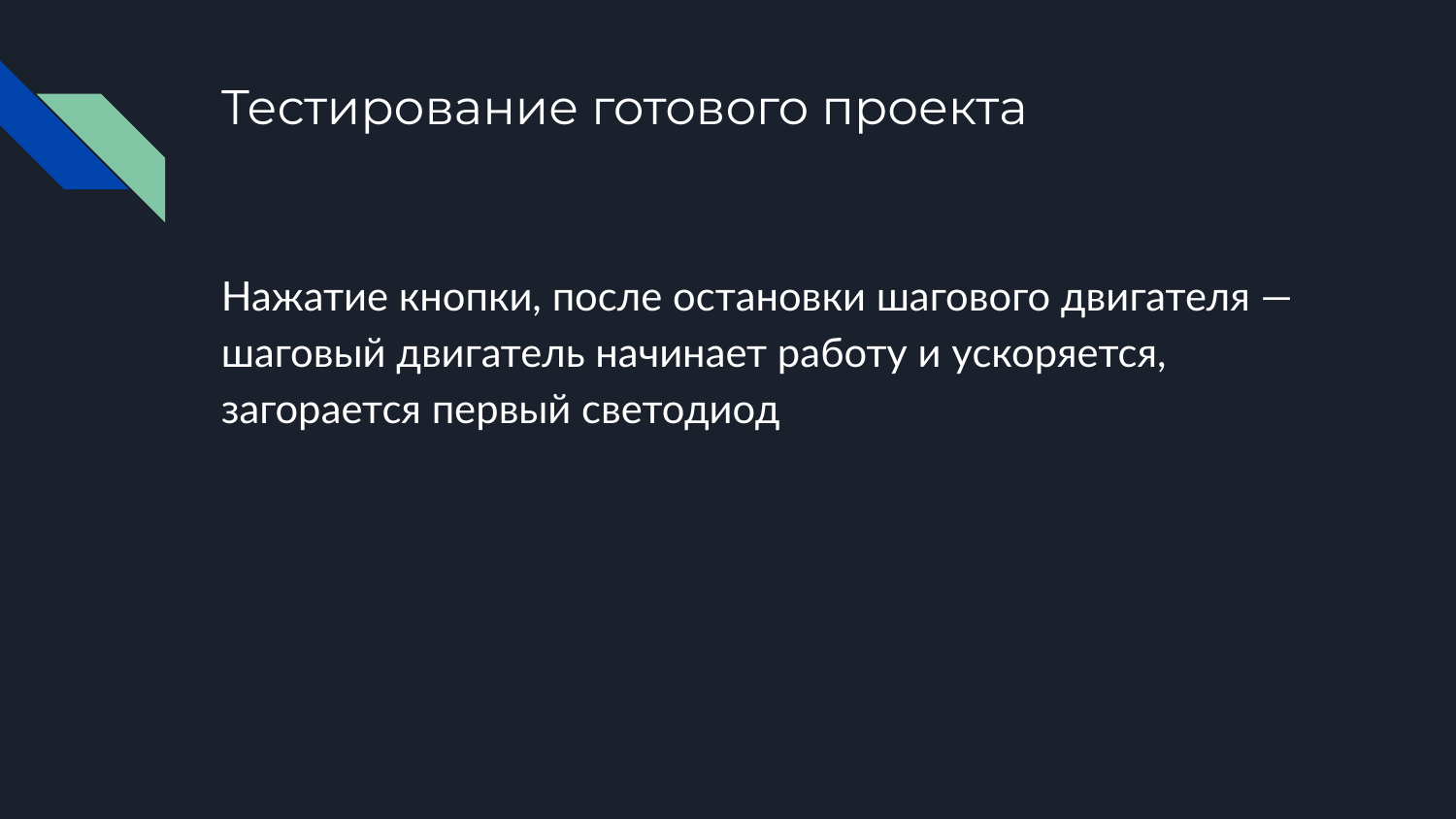

# Тестирование готового проекта
Нажатие кнопки, после остановки шагового двигателя — шаговый двигатель начинает работу и ускоряется, загорается первый светодиод